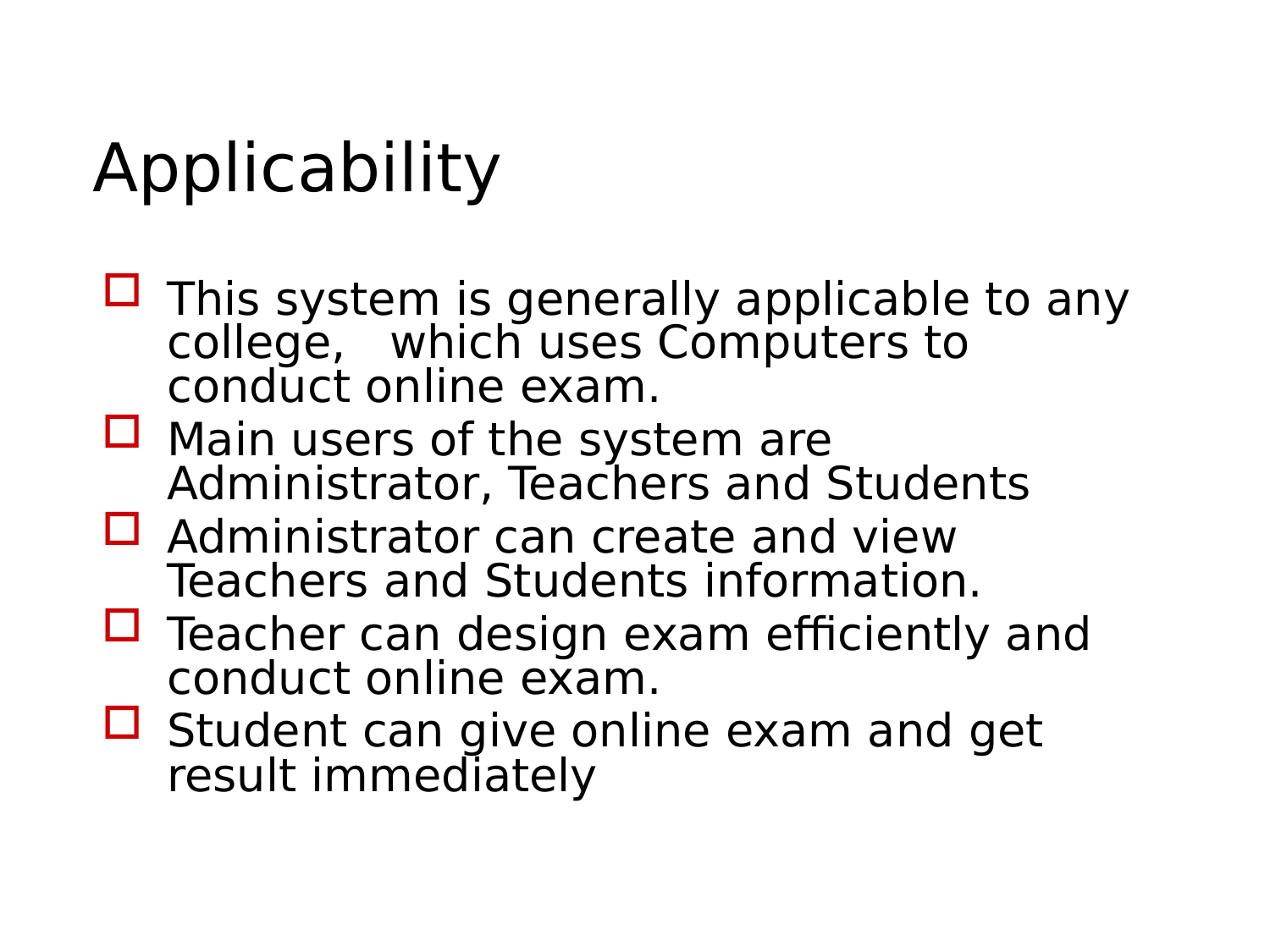

# Applicability
This system is generally applicable to any college,   which uses Computers to conduct online exam.
Main users of the system are Administrator, Teachers and Students
Administrator can create and view Teachers and Students information.
Teacher can design exam efficiently and conduct online exam.
Student can give online exam and get result immediately